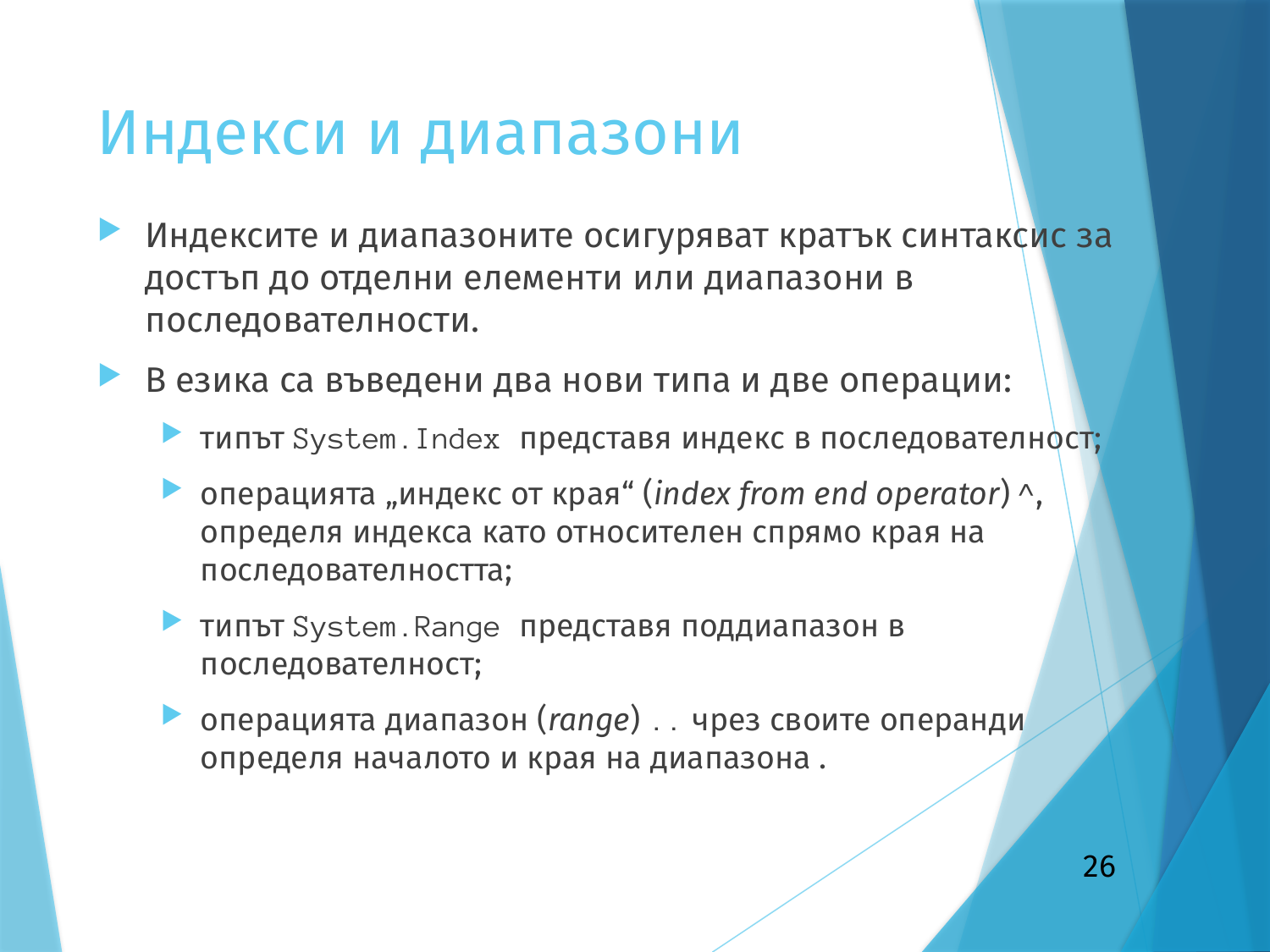

# Индекси и диапазони
Индексите и диапазоните осигуряват кратък синтаксис за достъп до отделни елементи или диапазони в последователности.
В езика са въведени два нови типа и две операции:
типът System.Index представя индекс в последователност;
операцията „индекс от края“ (index from end operator) ^, определя индекса като относителен спрямо края на последователността;
типът System.Range представя поддиапазон в последователност;
операцията диапазон (range) .. чрез своите операнди определя началото и края на диапазона .

26